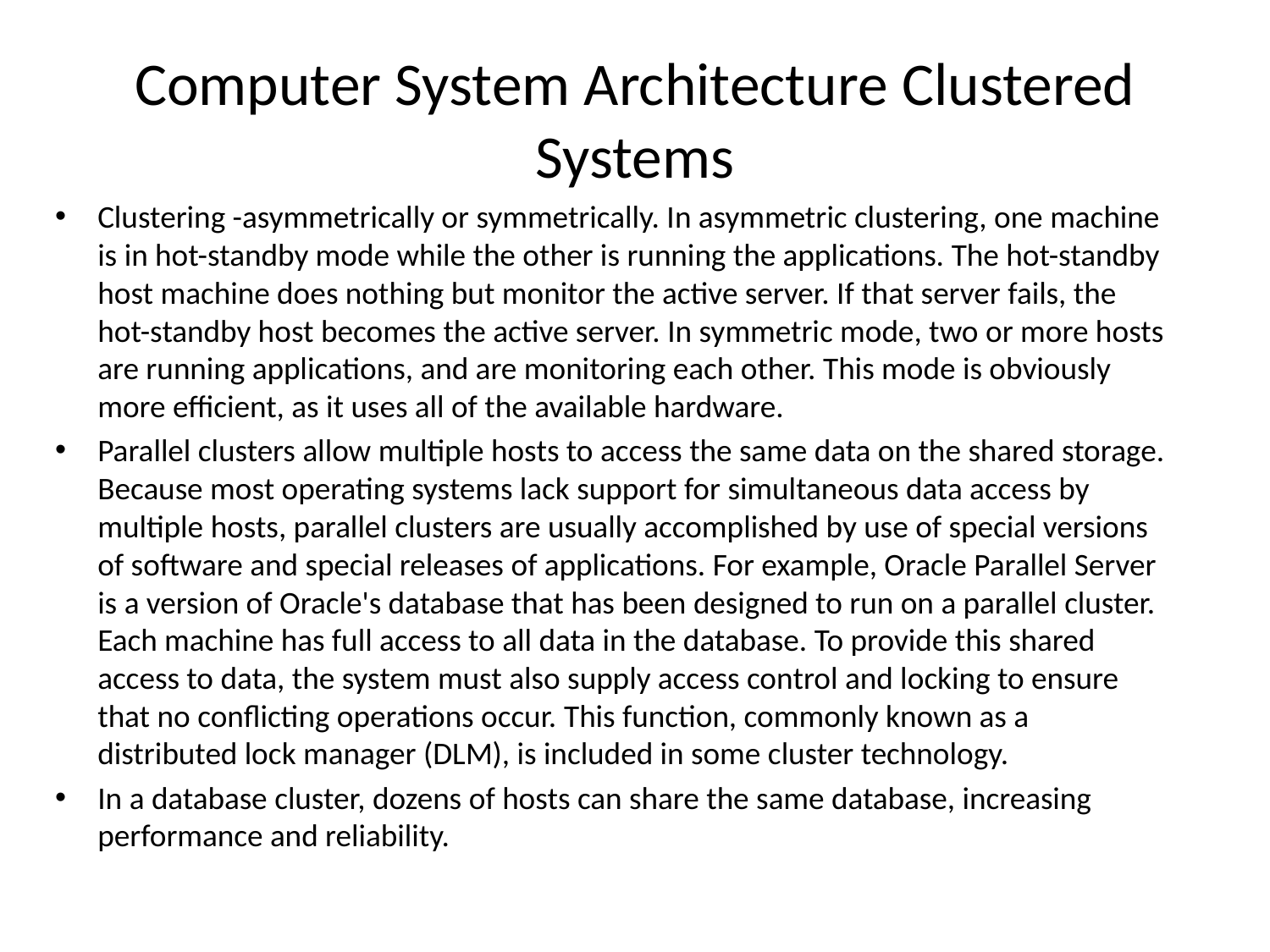

# Computer System Architecture Clustered Systems
Clustering -asymmetrically or symmetrically. In asymmetric clustering, one machine is in hot-standby mode while the other is running the applications. The hot-standby host machine does nothing but monitor the active server. If that server fails, the hot-standby host becomes the active server. In symmetric mode, two or more hosts are running applications, and are monitoring each other. This mode is obviously more efficient, as it uses all of the available hardware.
Parallel clusters allow multiple hosts to access the same data on the shared storage. Because most operating systems lack support for simultaneous data access by multiple hosts, parallel clusters are usually accomplished by use of special versions of software and special releases of applications. For example, Oracle Parallel Server is a version of Oracle's database that has been designed to run on a parallel cluster. Each machine has full access to all data in the database. To provide this shared access to data, the system must also supply access control and locking to ensure that no conflicting operations occur. This function, commonly known as a distributed lock manager (DLM), is included in some cluster technology.
In a database cluster, dozens of hosts can share the same database, increasing performance and reliability.